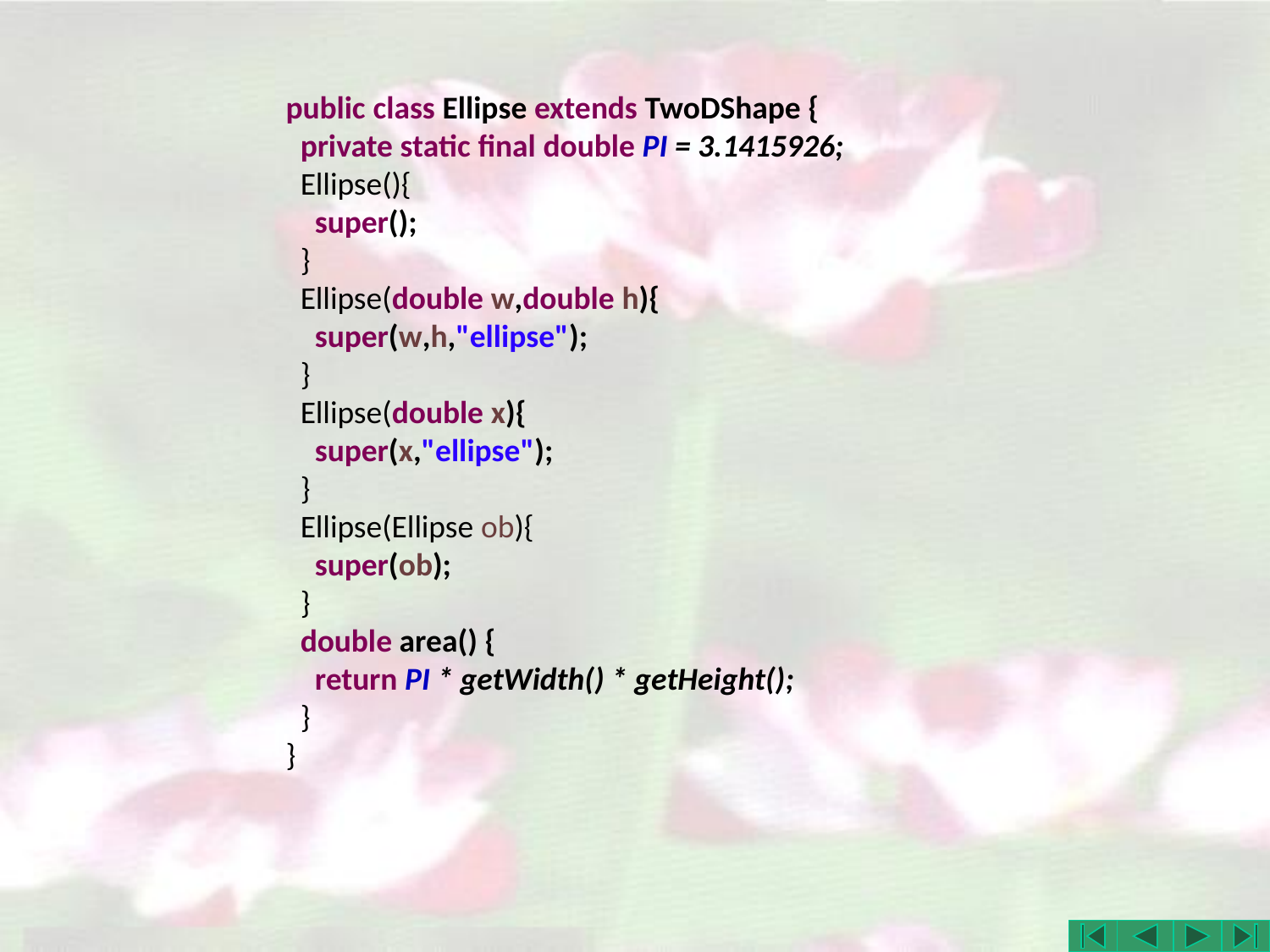

public class Ellipse extends TwoDShape {
  private static final double PI = 3.1415926;
  Ellipse(){
    super();
  }
  Ellipse(double w,double h){
    super(w,h,"ellipse");
  }
  Ellipse(double x){
    super(x,"ellipse");
  }
  Ellipse(Ellipse ob){
    super(ob);
  }
  double area() {
    return PI * getWidth() * getHeight();
  }
}